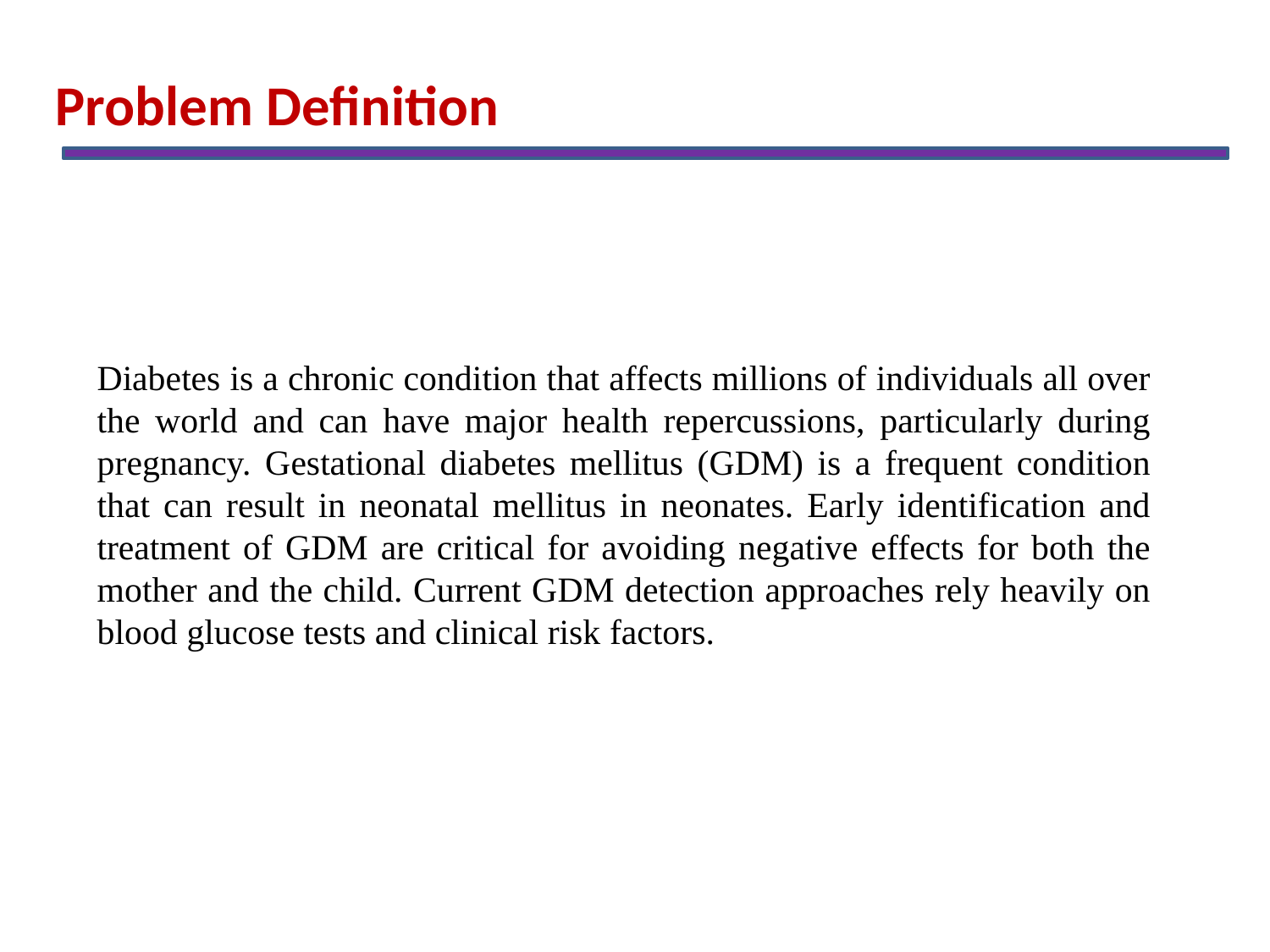

Problem Definition

Diabetes is a chronic condition that affects millions of individuals all over the world and can have major health repercussions, particularly during pregnancy. Gestational diabetes mellitus (GDM) is a frequent condition that can result in neonatal mellitus in neonates. Early identification and treatment of GDM are critical for avoiding negative effects for both the mother and the child. Current GDM detection approaches rely heavily on blood glucose tests and clinical risk factors.